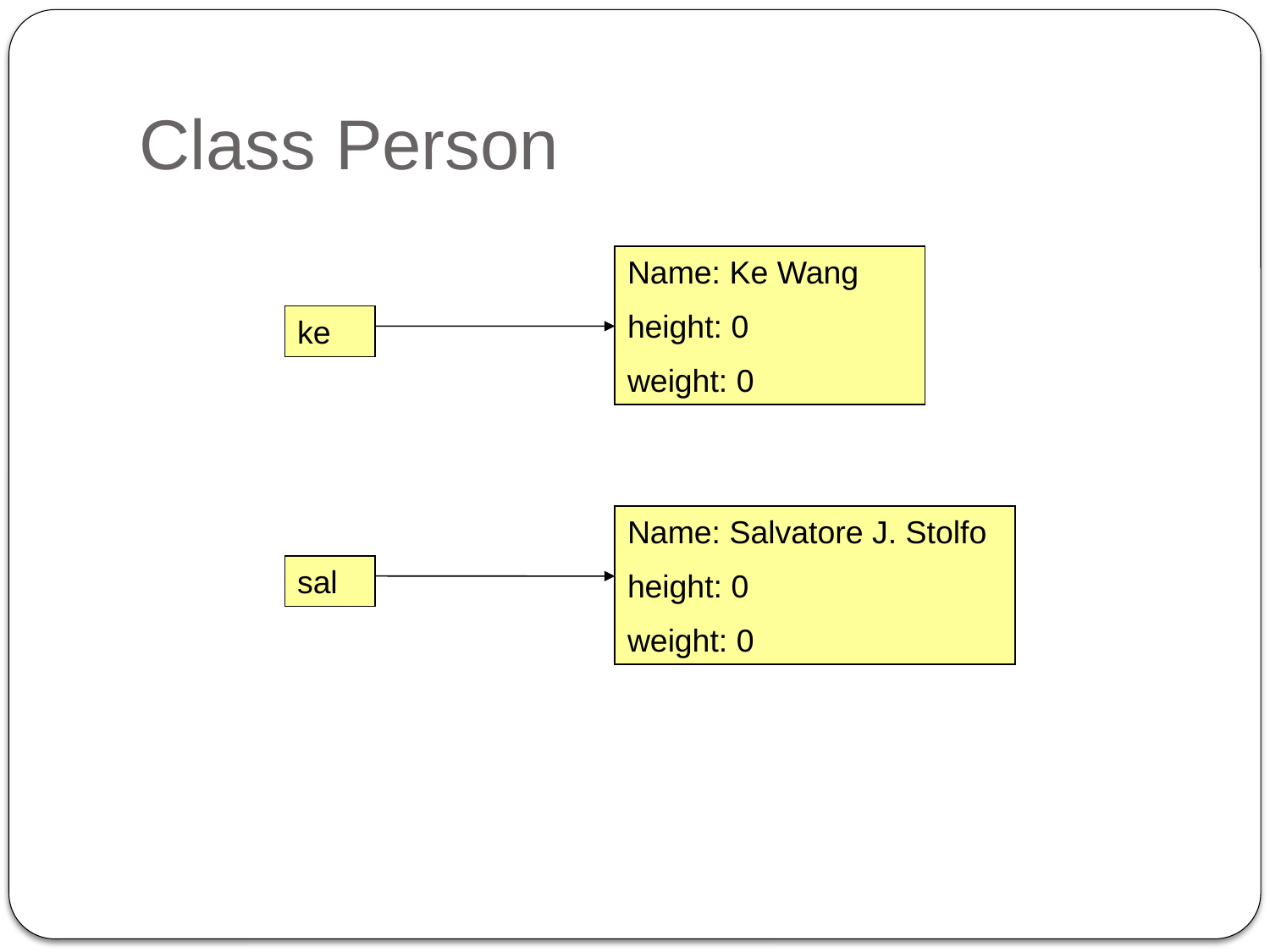

# Class Person
Name: Ke Wang
height: 0
weight: 0
ke

Name: Salvatore J. Stolfo
height: 0
weight: 0
sal